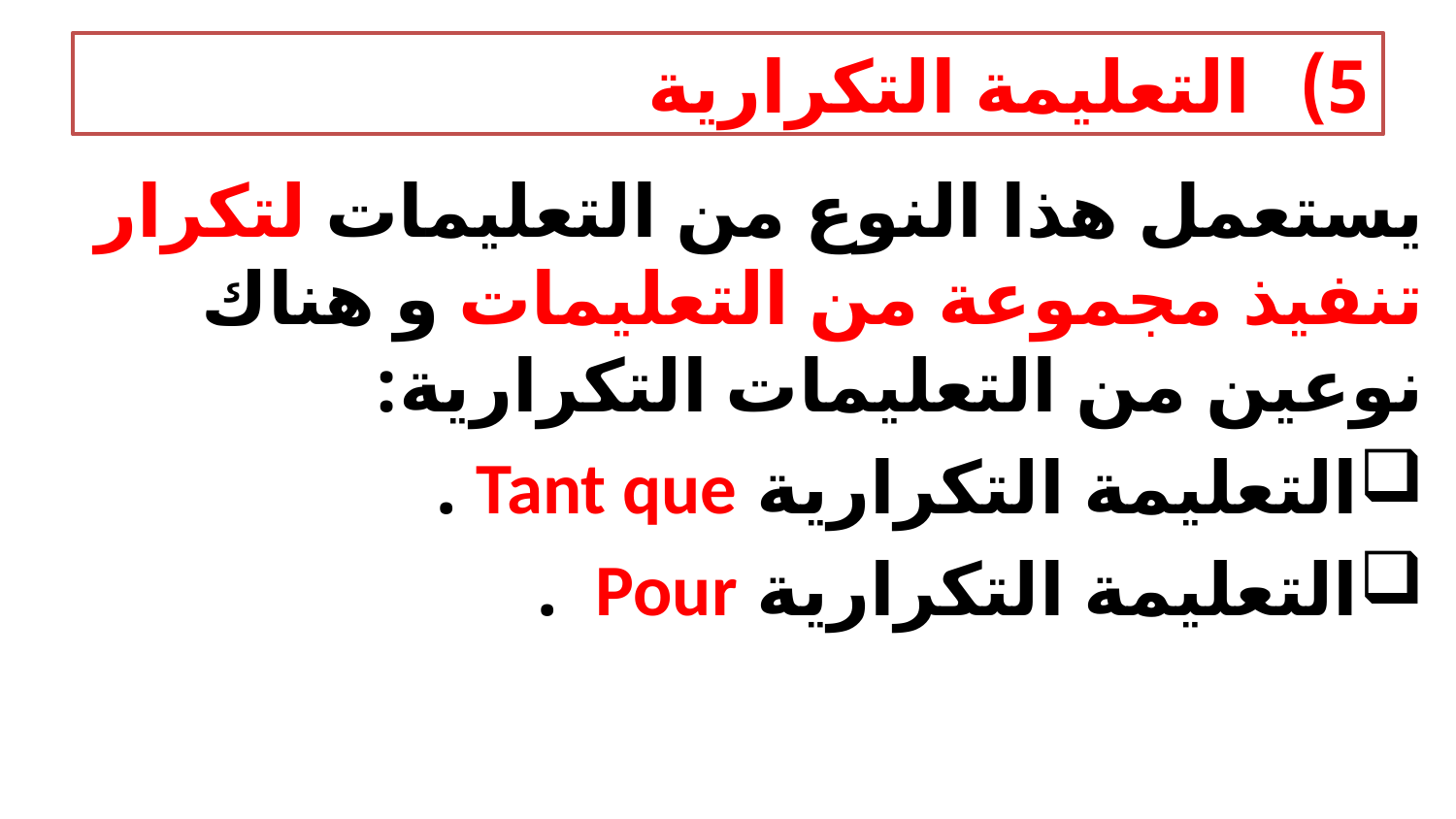

# التعليمة التكرارية
يستعمل هذا النوع من التعليمات لتكرار تنفيذ مجموعة من التعليمات و هناك نوعين من التعليمات التكرارية:
التعليمة التكرارية Tant que .
التعليمة التكرارية Pour  .